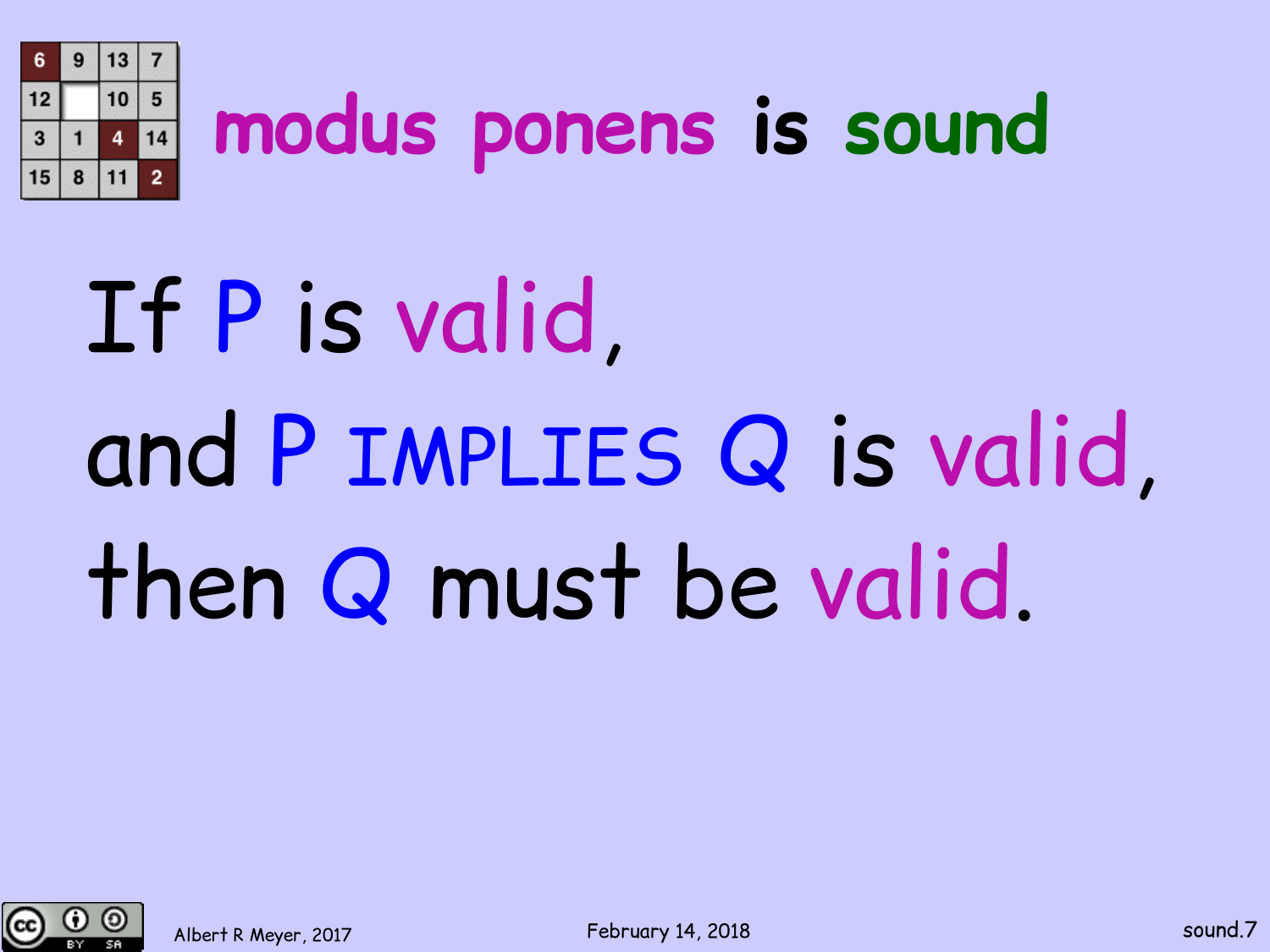

# modus ponens is sound
If P is valid,
and P IMPLIES Q is valid,
then Q must be valid.
sound.7